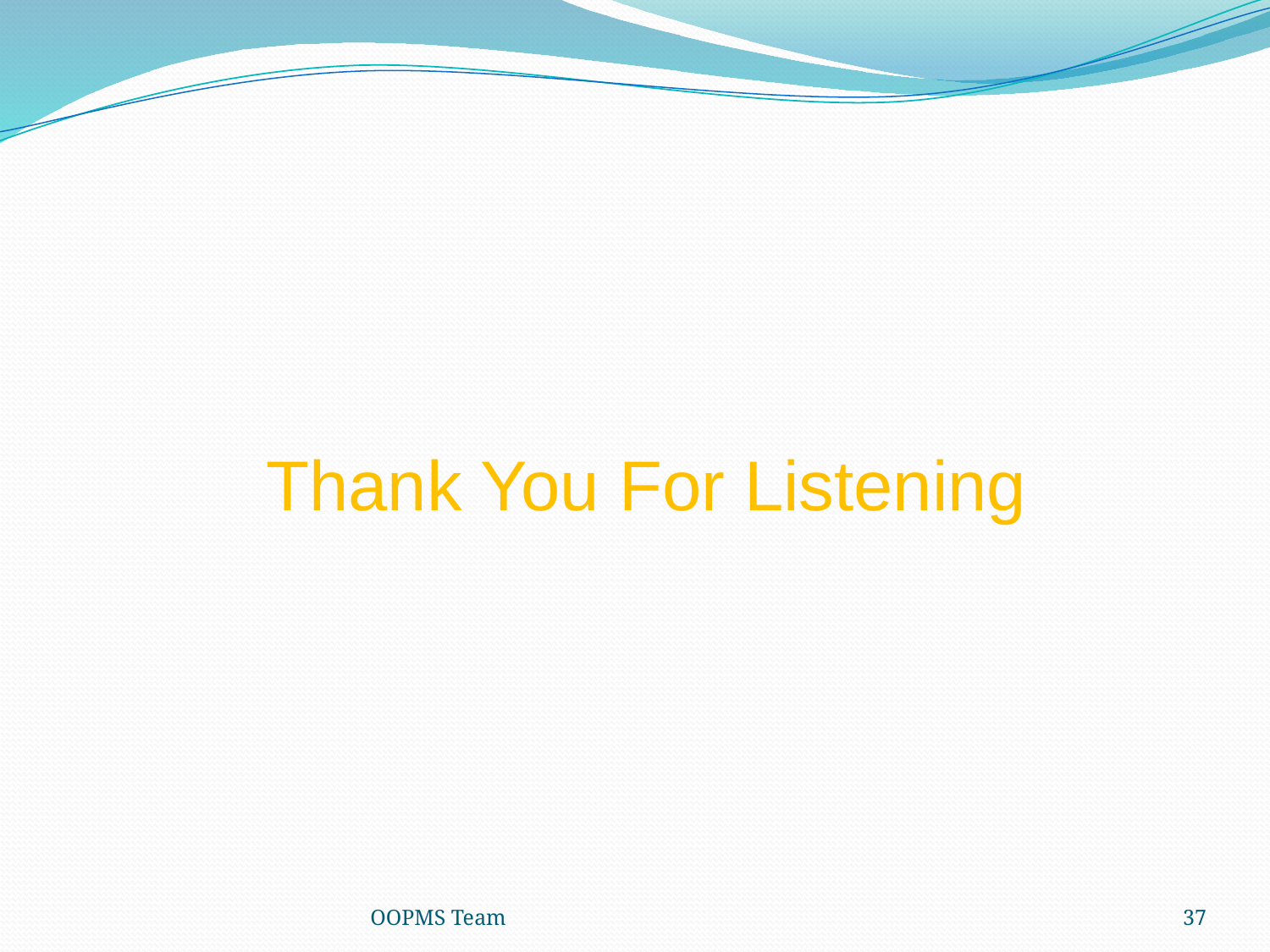

Thank You For Listening
OOPMS Team
37